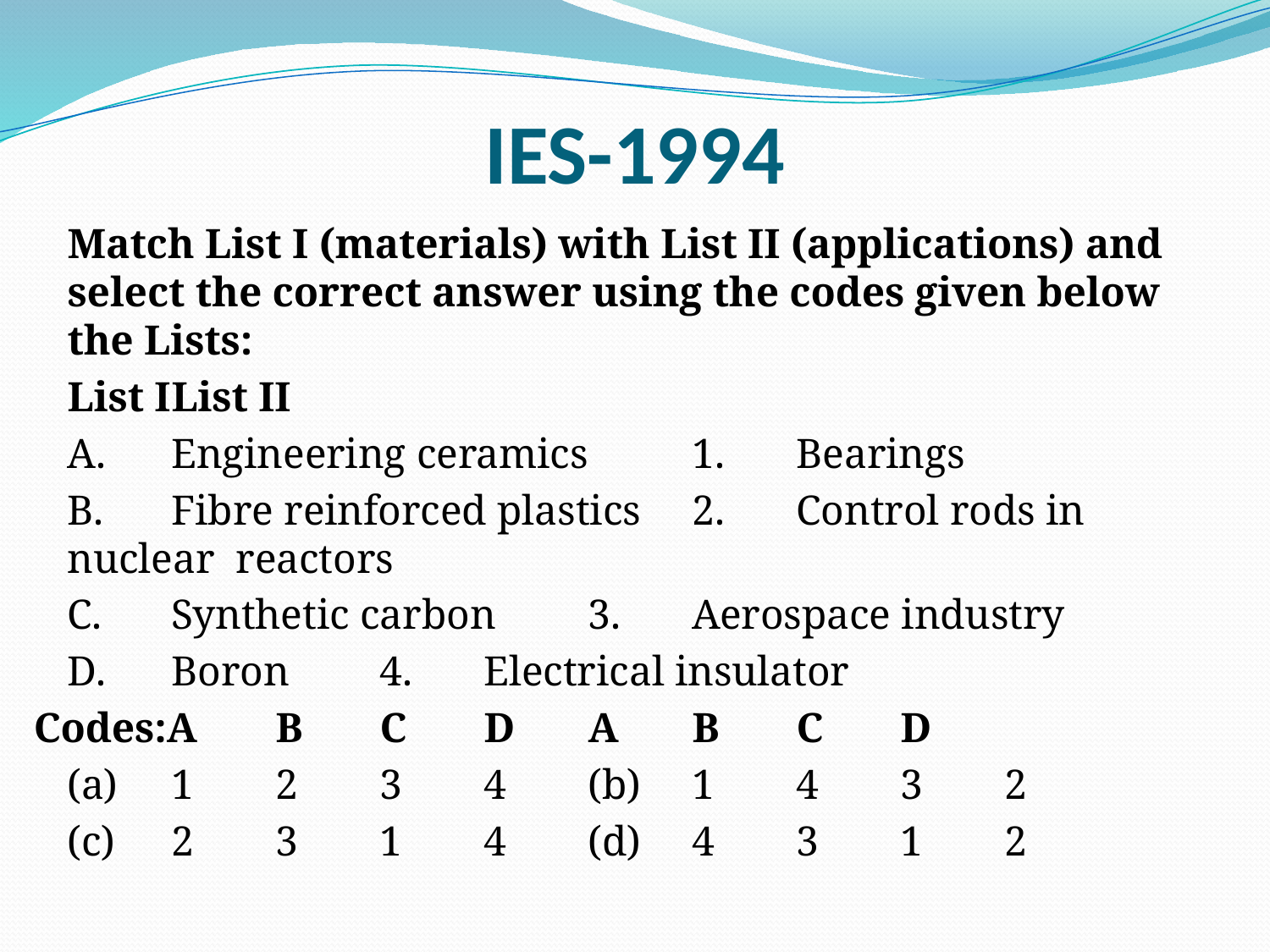

# IES-1994
	Match List I (materials) with List II (applications) and select the correct answer using the codes given below the Lists:
	List I				List II
	A.	Engineering ceramics	1.	Bearings
	B.	Fibre reinforced plastics	2.	Control rods in 							nuclear  reactors
	C.	Synthetic carbon		3.	Aerospace industry
	D.	Boron				4.	Electrical insulator
Codes:A 	B 	C 	D 		A	B 	C 	D
	(a) 	1 	2 	3 	4 	(b) 	1 	4 	3 	2
	(c) 	2 	3 	1 	4 	(d) 	4 	3 	1 	2